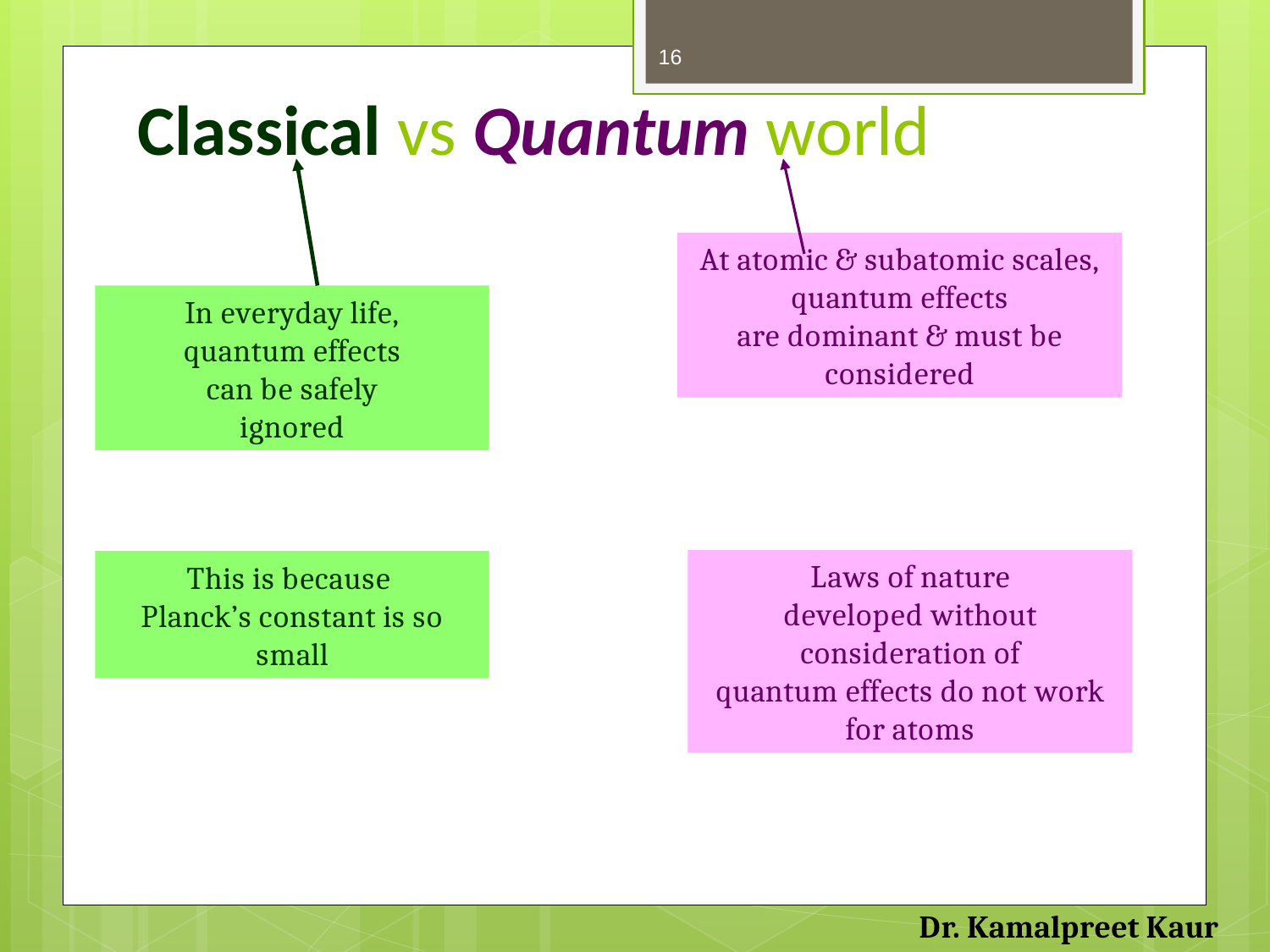

# Classical vs Quantum world
16

At atomic & subatomic scales,
quantum effects
are dominant & must be considered
In everyday life,
quantum effects
can be safely
ignored
Laws of nature
developed without
consideration of
quantum effects do not work for atoms
This is because
Planck’s constant is so small
Dr. Kamalpreet Kaur